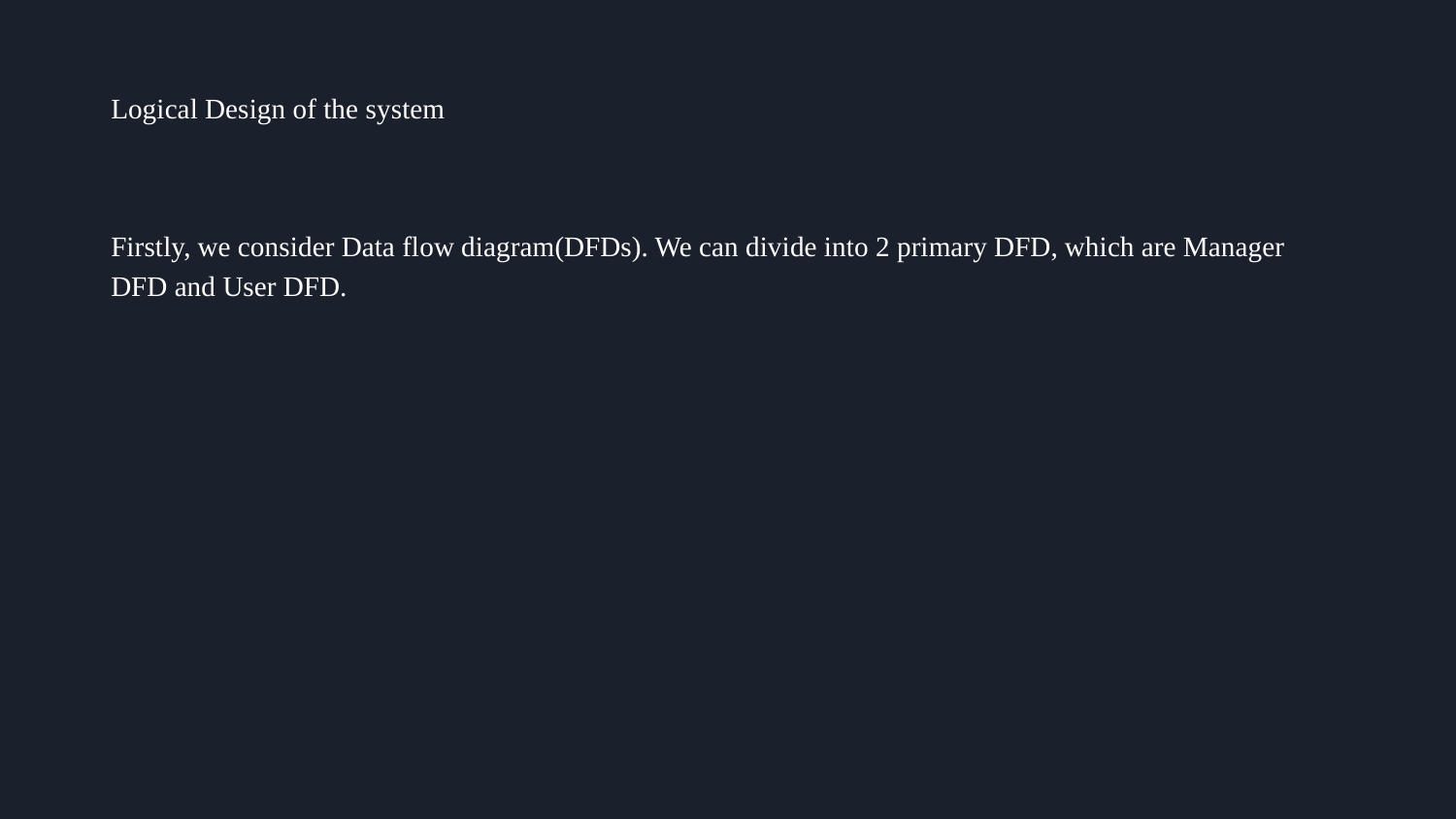

# Logical Design of the system
Firstly, we consider Data flow diagram(DFDs). We can divide into 2 primary DFD, which are Manager DFD and User DFD.